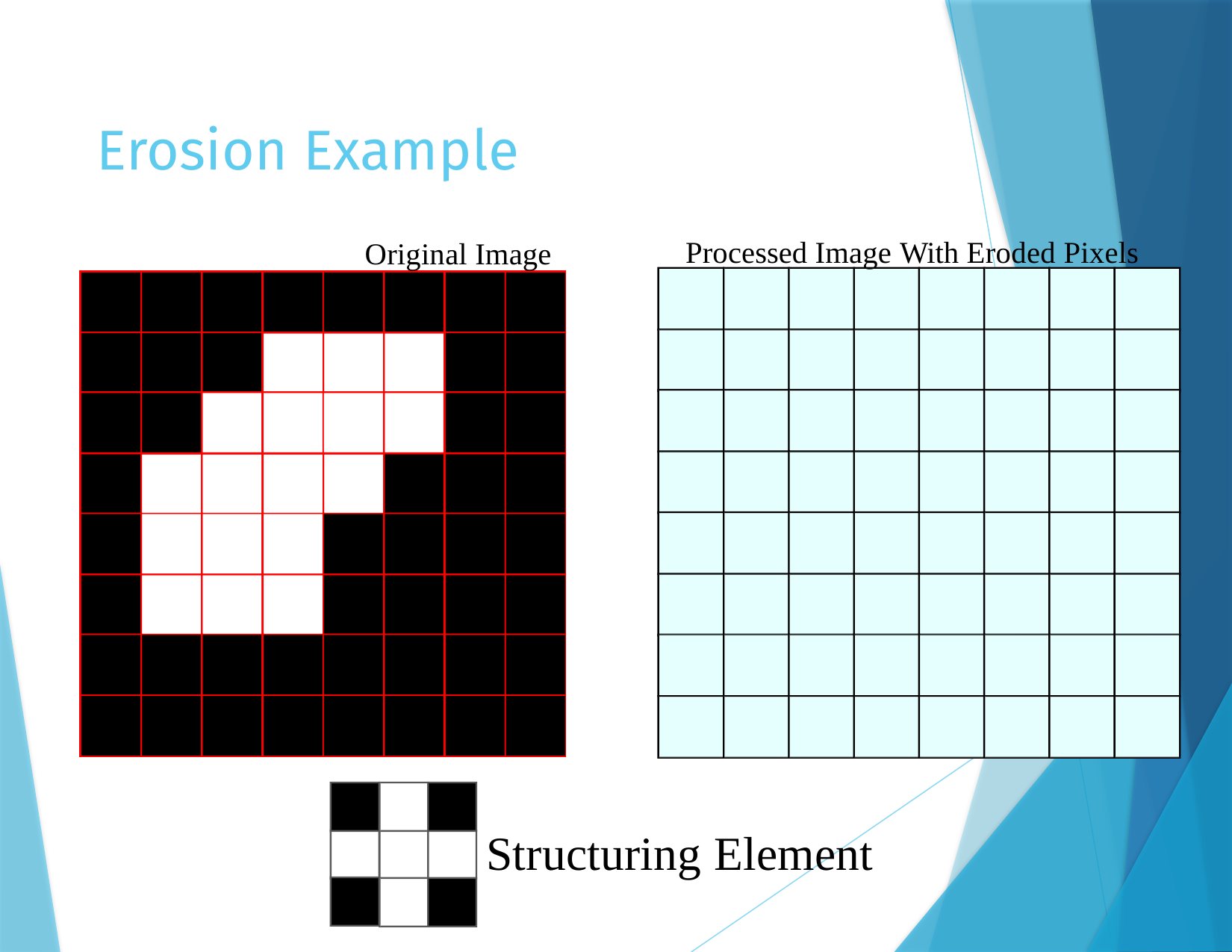

# Erosion Example
Processed Image With Eroded Pixels
Original Image

Structuring Element